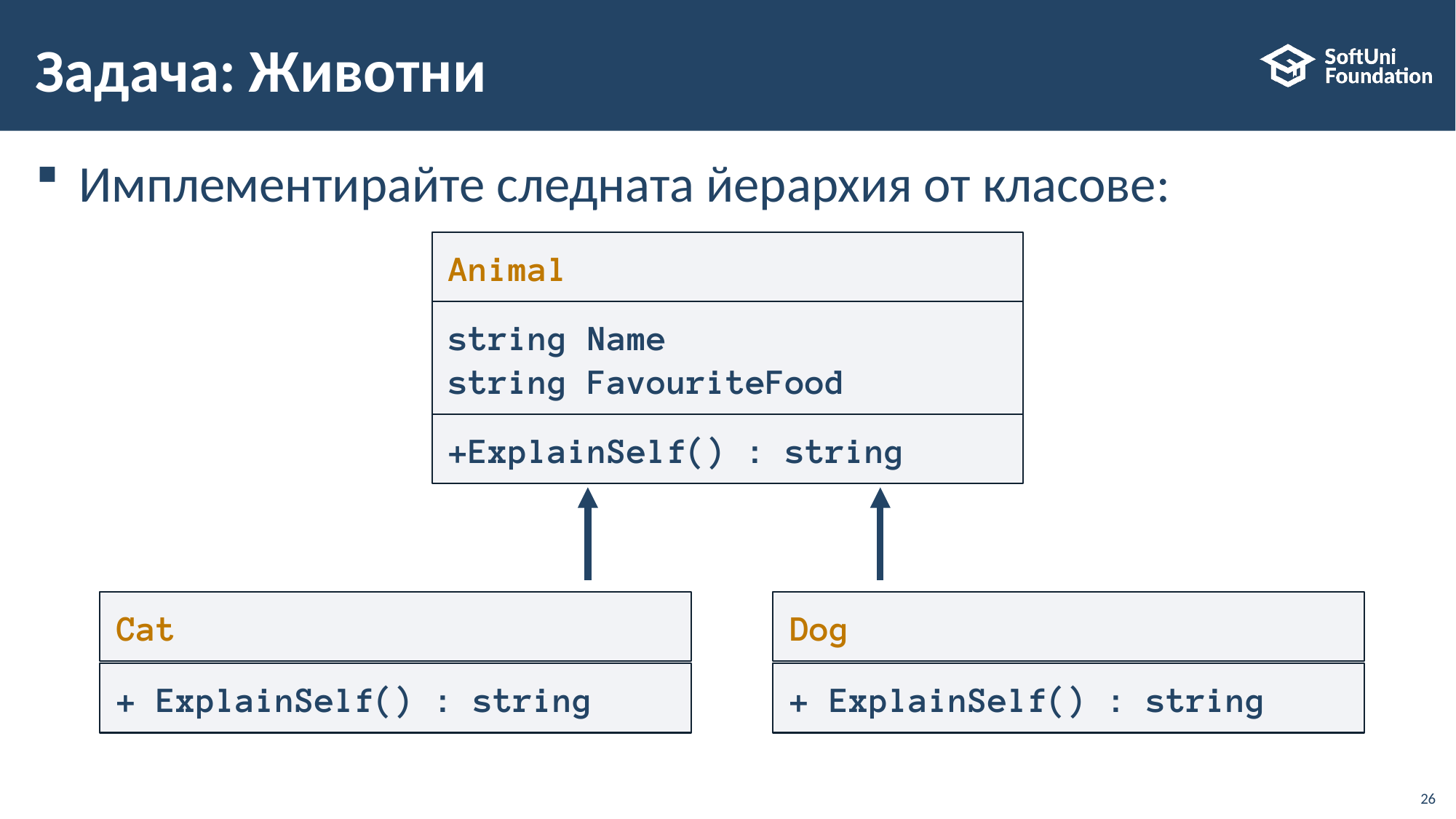

# Задача: Животни
Имплементирайте следната йерархия от класове:
Animal
string Name
string FavouriteFood
+ExplainSelf() : string
Cat
Dog
+ ExplainSelf() : string
+ ExplainSelf() : string
26